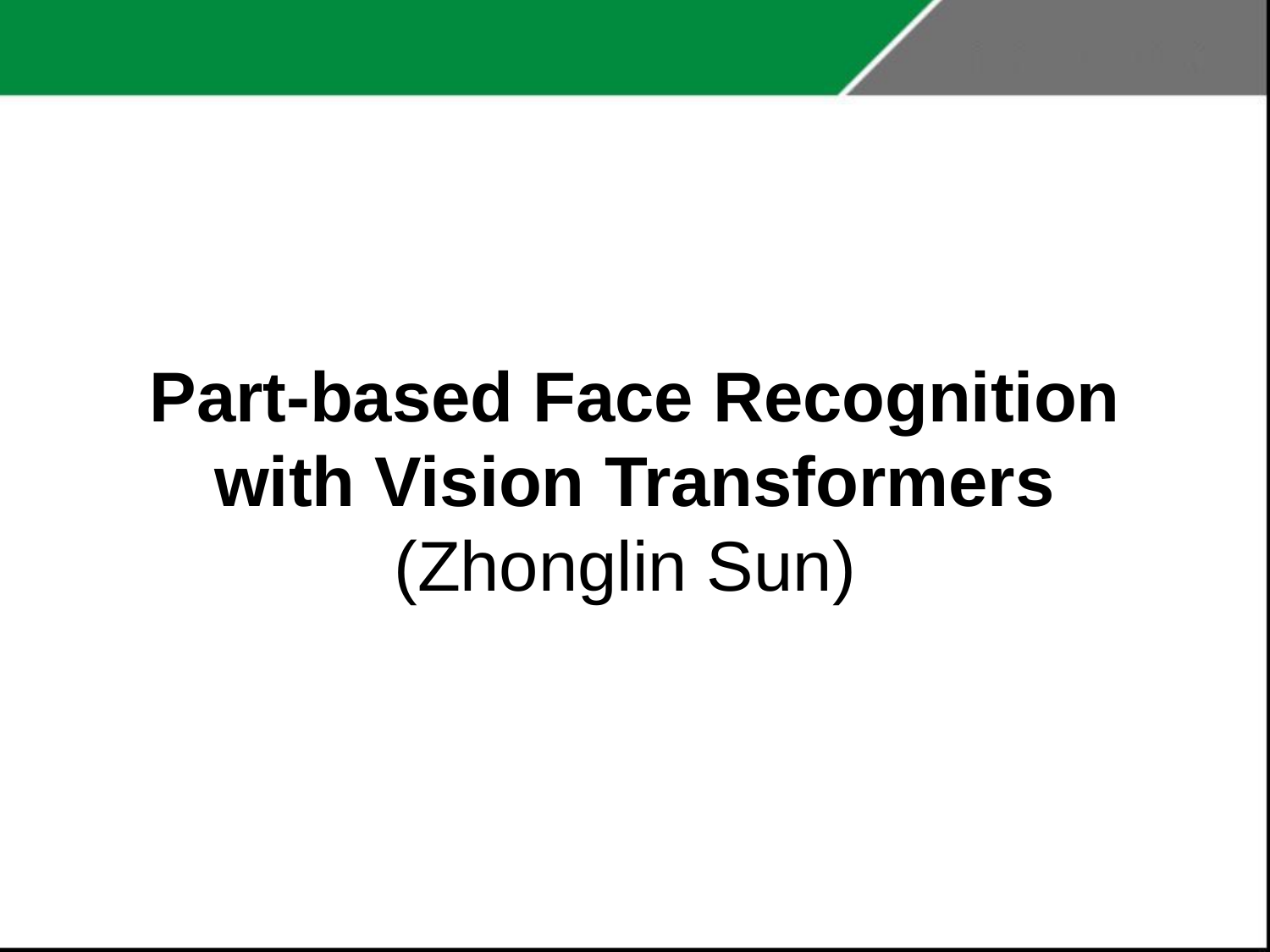

# Part-based Face Recognition with Vision Transformers (Zhonglin Sun)